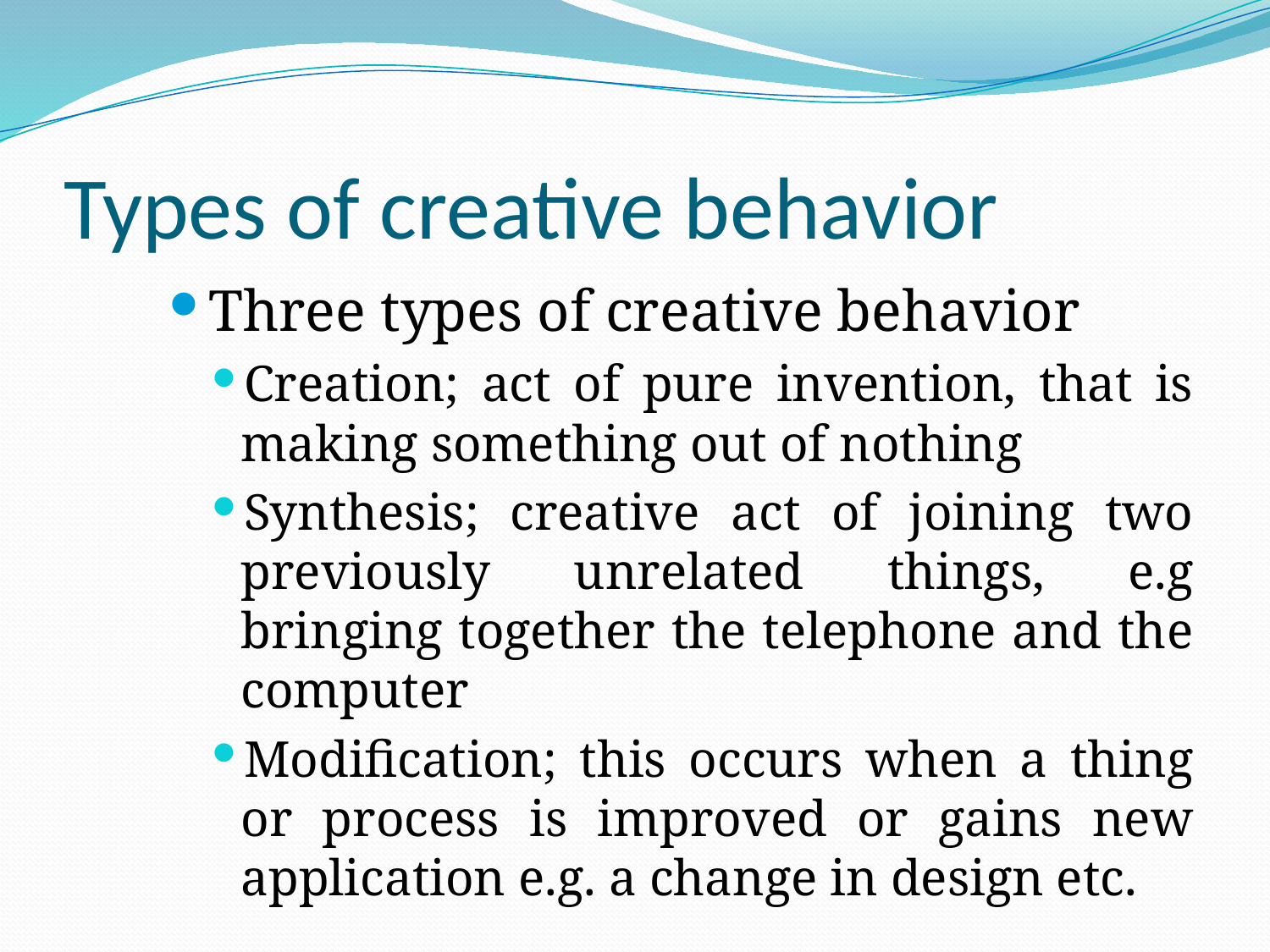

# Types of creative behavior
Three types of creative behavior
Creation; act of pure invention, that is making something out of nothing
Synthesis; creative act of joining two previously unrelated things, e.g bringing together the telephone and the computer
Modification; this occurs when a thing or process is improved or gains new application e.g. a change in design etc.